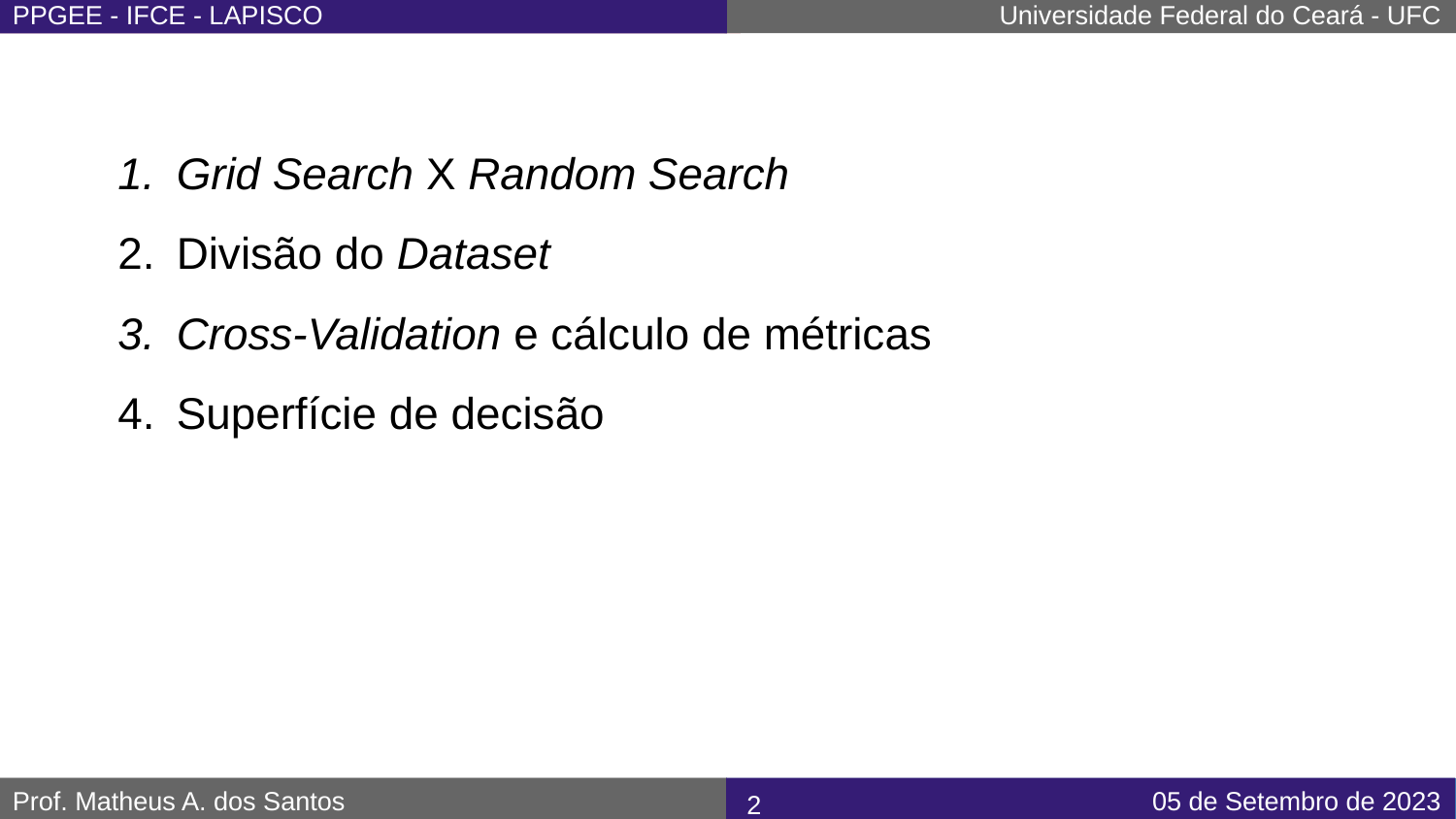

Grid Search X Random Search
Divisão do Dataset
Cross-Validation e cálculo de métricas
Superfície de decisão

2